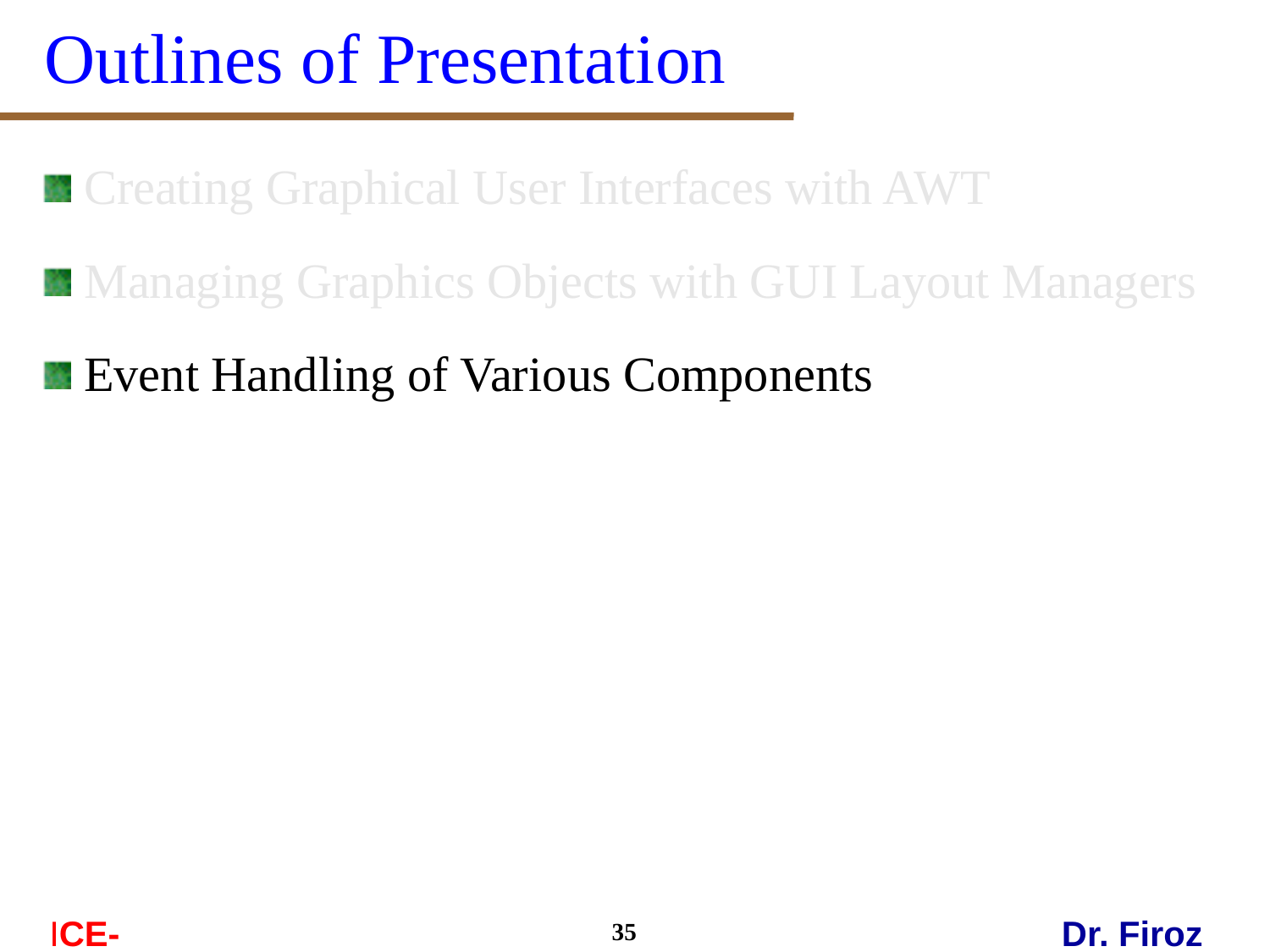

# Outlines of Presentation

Creating Graphical User Interfaces with AWT

Managing Graphics Objects with GUI Layout Managers

Event Handling of Various Components

35